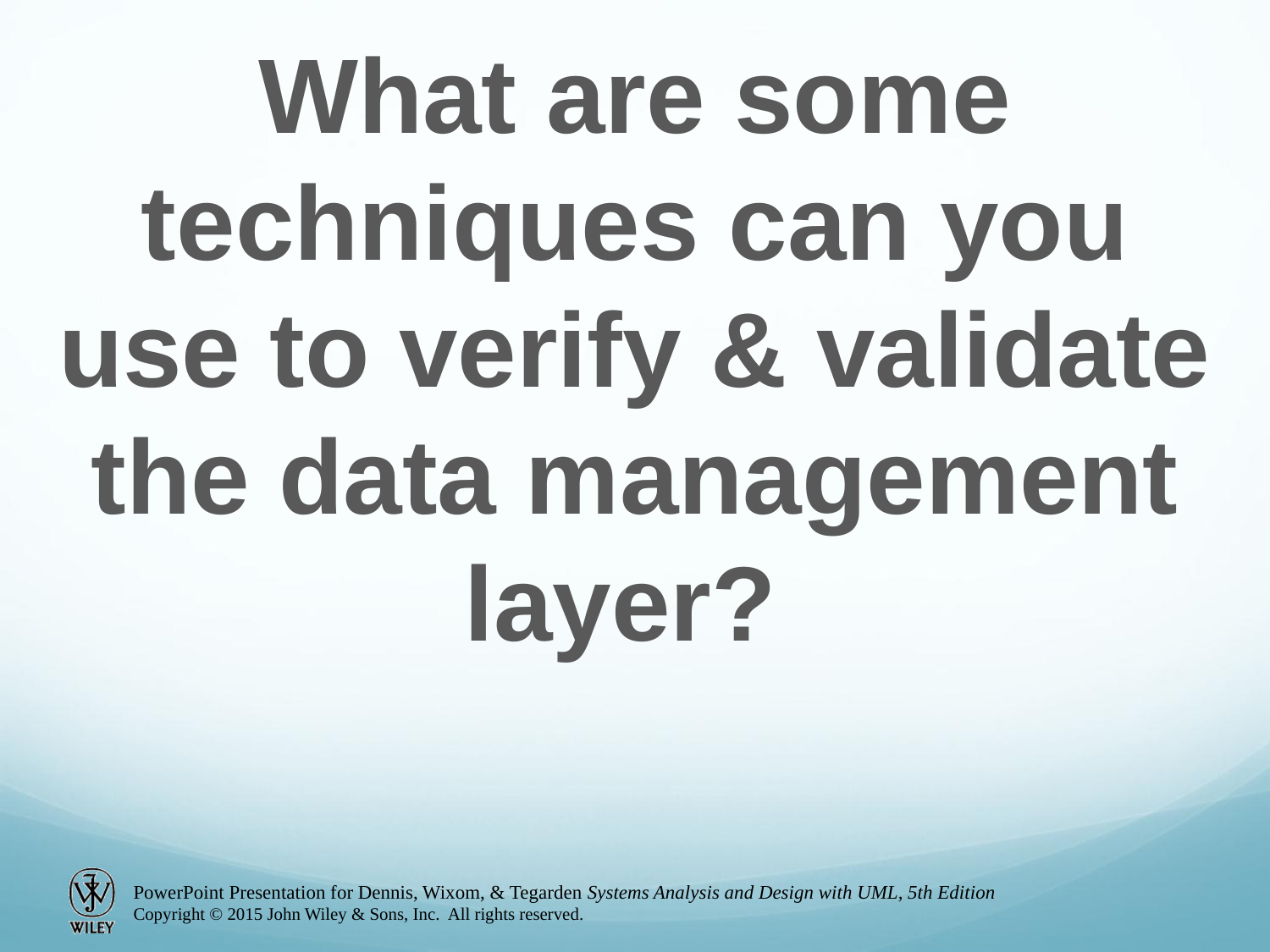

What are some techniques can you use to verify & validate the data management layer?